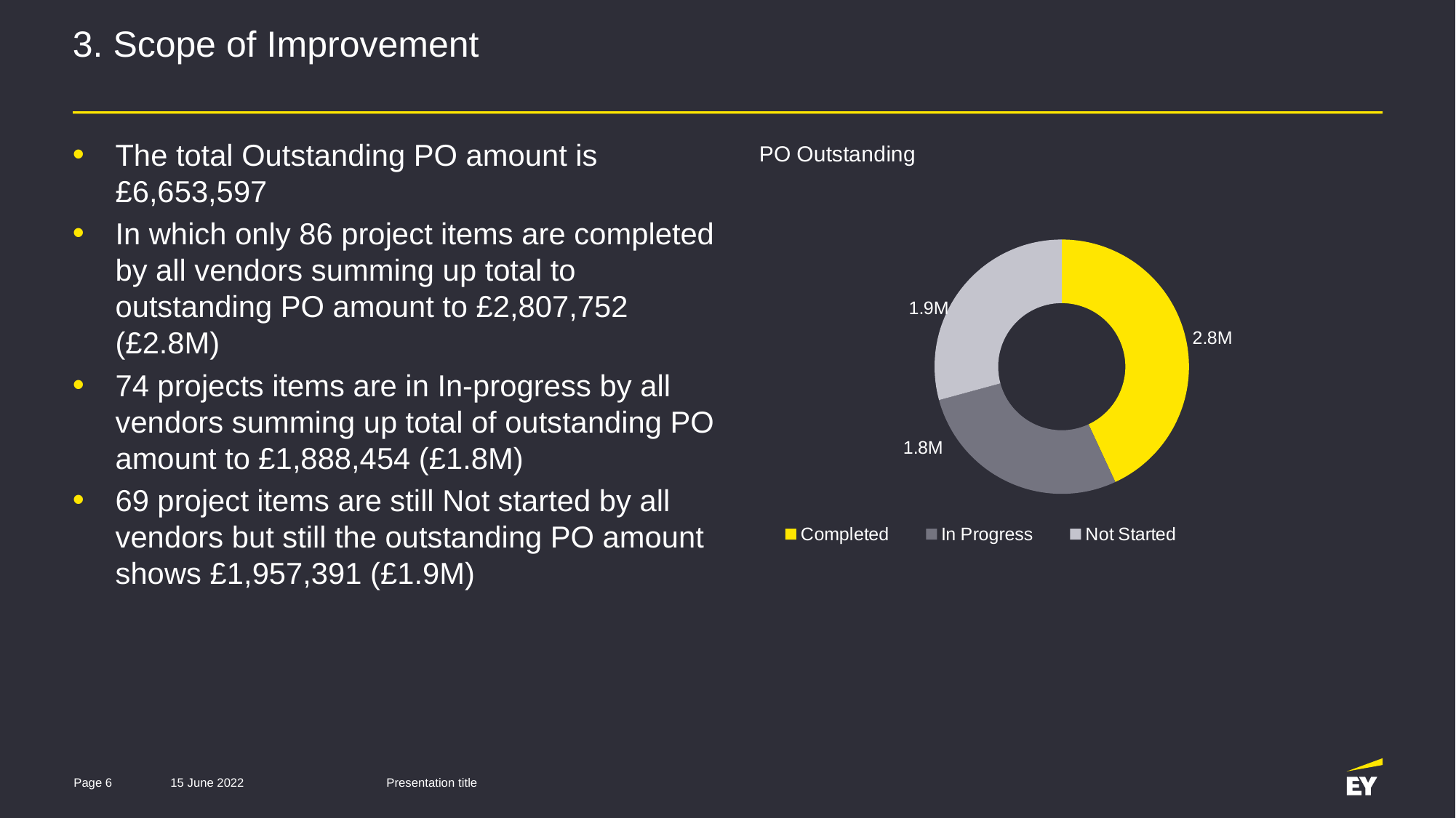

# 3. Scope of Improvement
The total Outstanding PO amount is £6,653,597
In which only 86 project items are completed by all vendors summing up total to outstanding PO amount to £2,807,752 (£2.8M)
74 projects items are in In-progress by all vendors summing up total of outstanding PO amount to £1,888,454 (£1.8M)
69 project items are still Not started by all vendors but still the outstanding PO amount shows £1,957,391 (£1.9M)

### Chart: PO Outstanding

| Category | Sales |
|---|---|
| Completed | 2.8 |
| In Progress | 1.8 |
| Not Started | 1.9 |
Page 6
15 June 2022
Presentation title